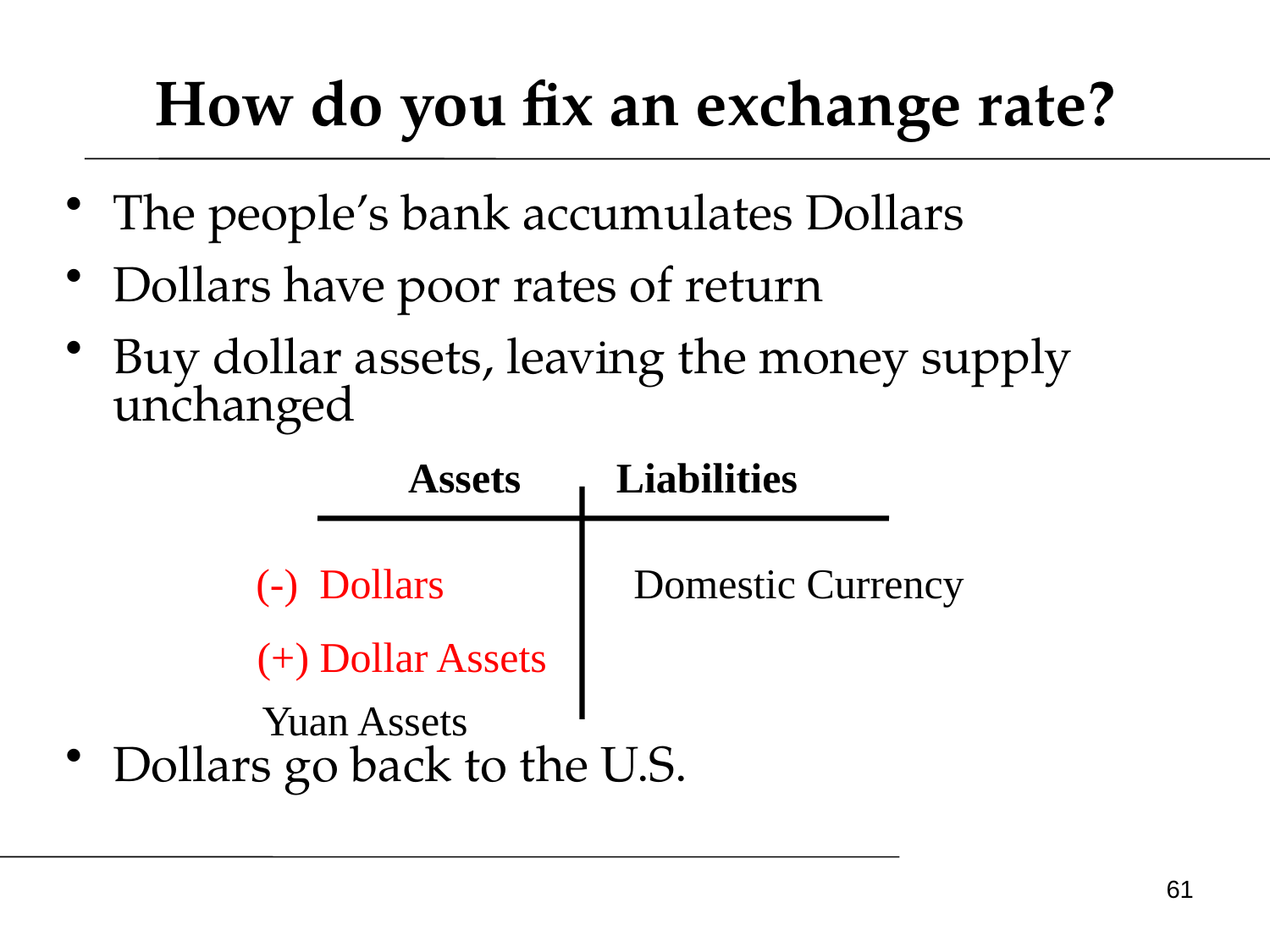

# How do you fix an exchange rate?

The people’s bank accumulates Dollars
Dollars have poor rates of return
Buy dollar assets, leaving the money supply unchanged

Dollars go back to the U.S.

Assets         Liabilities

  (-)  Dollars
Domestic Currency
(+) Dollar Assets
Yuan Assets

61